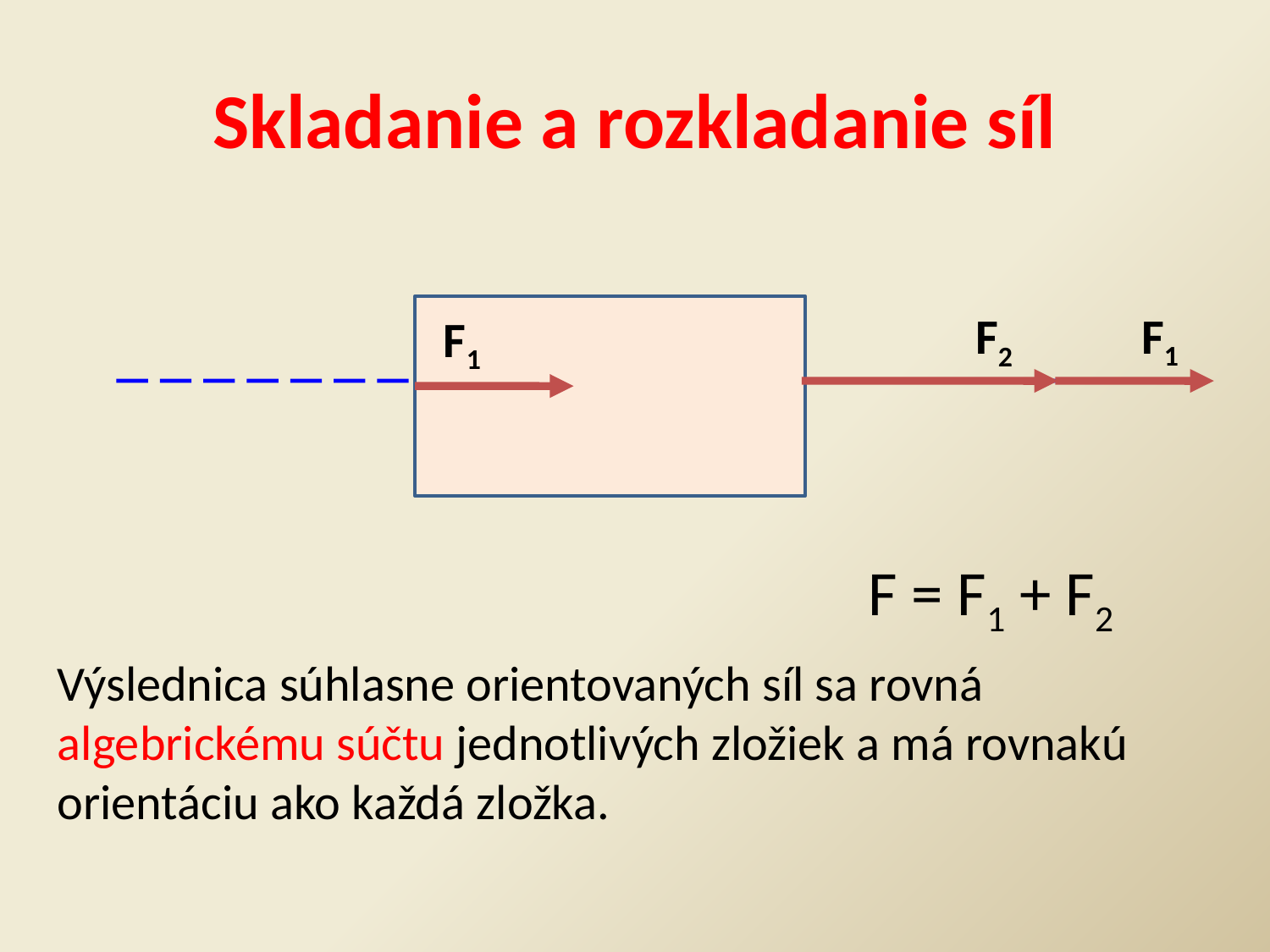

# Skladanie a rozkladanie síl

F1
F2
F1

F = F1 + F2
Výslednica súhlasne orientovaných síl sa rovná algebrickému súčtu jednotlivých zložiek a má rovnakú orientáciu ako každá zložka.